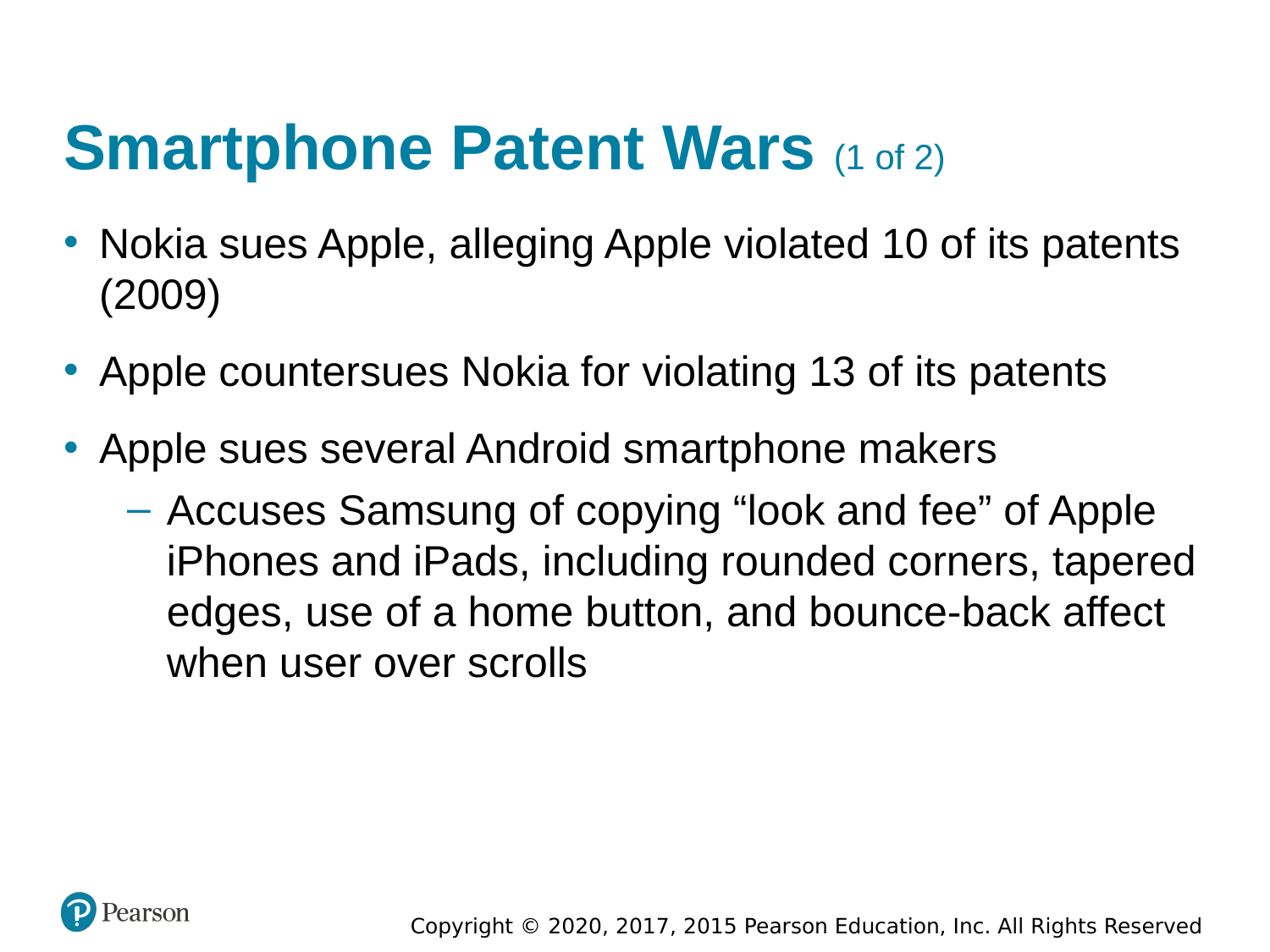

# Smartphone Patent Wars (1 of 2)
Nokia sues Apple, alleging Apple violated 10 of its patents (2009)
Apple countersues Nokia for violating 13 of its patents
Apple sues several Android smartphone makers
Accuses Samsung of copying “look and fee” of Apple iPhones and iPads, including rounded corners, tapered edges, use of a home button, and bounce-back affect when user over scrolls